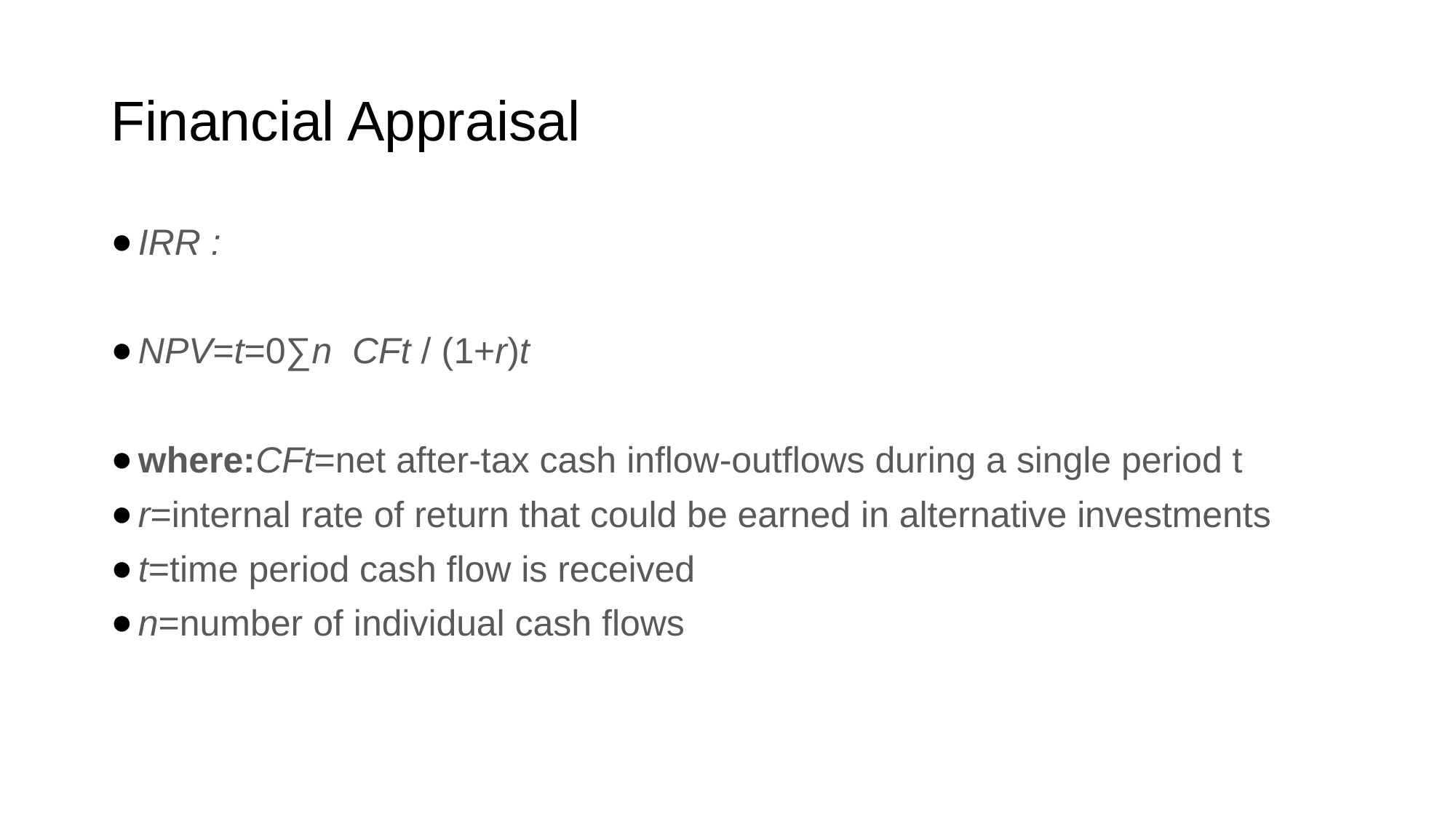

# Financial Appraisal
IRR :

NPV=t=0∑n  CFt​​ / ​(1+r)t​​

where:CFt​=net after-tax cash inflow-outflows during a single period t
r=internal rate of return that could be earned in alternative investments
t=time period cash flow is received
n=number of individual cash flows​